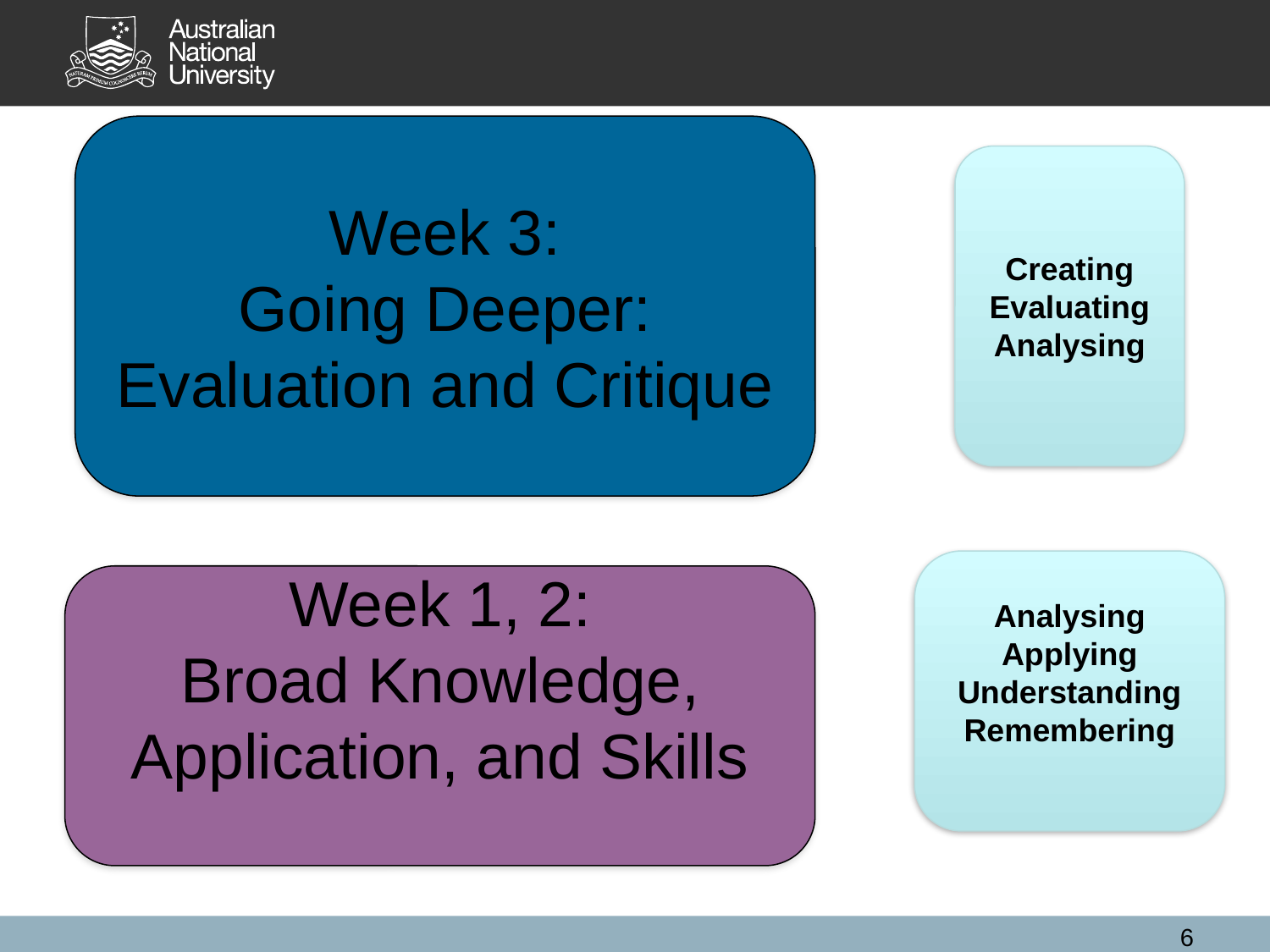

Week 3:
Going Deeper: Evaluation and Critique
Creating
Evaluating
Analysing
Analysing
Applying
Understanding
Remembering

Week 1, 2:
Broad Knowledge, Application, and Skills

6